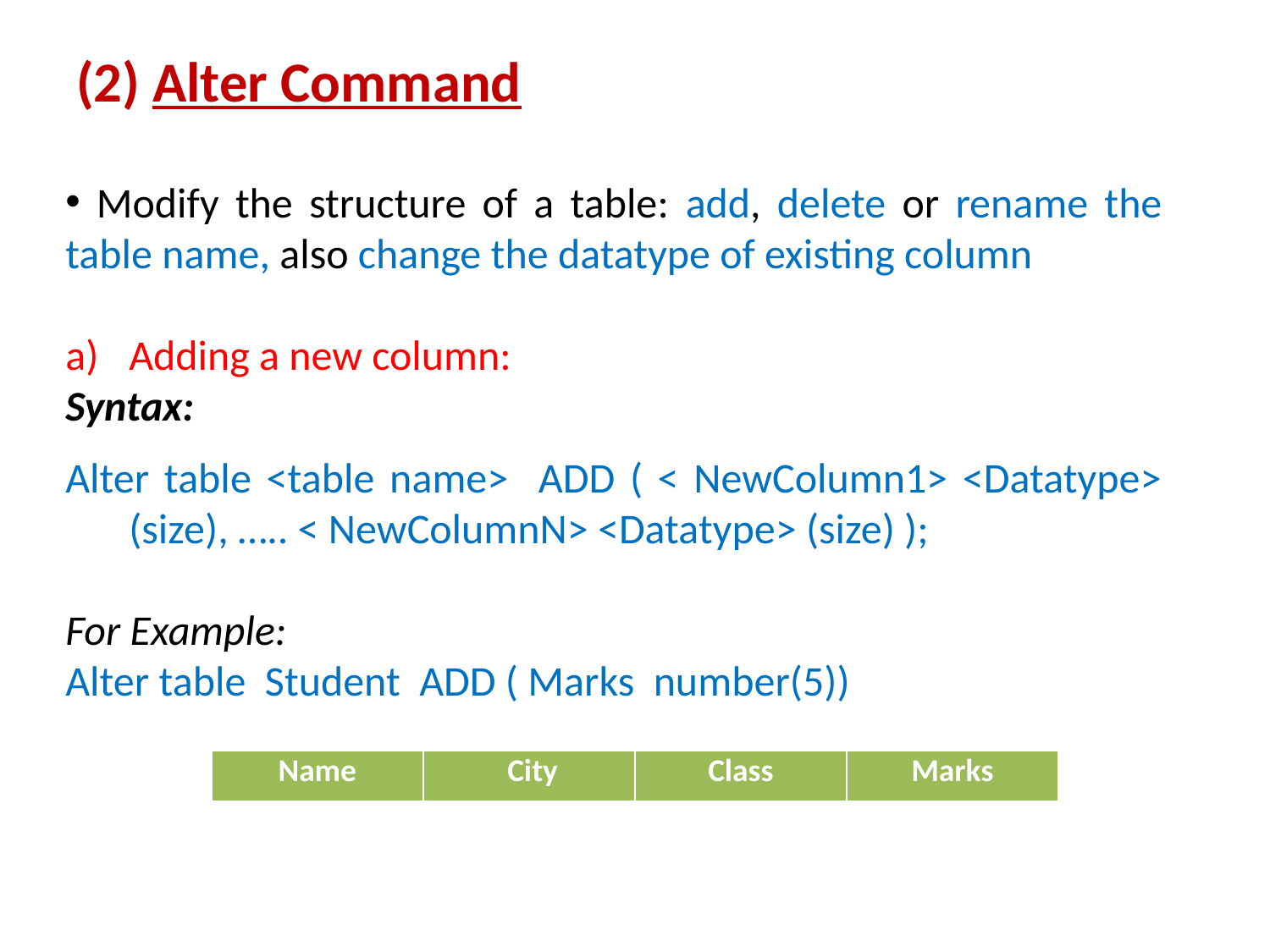

# (2) Alter Command
 Modify the structure of a table: add, delete or rename the table name, also change the datatype of existing column

Adding a new column:
Syntax:

Alter table <table name>  ADD ( < NewColumn1> <Datatype> (size), ….. < NewColumnN> <Datatype> (size) );

For Example:
Alter table  Student  ADD ( Marks  number(5))

| Name | City | Class | Marks |
| --- | --- | --- | --- |